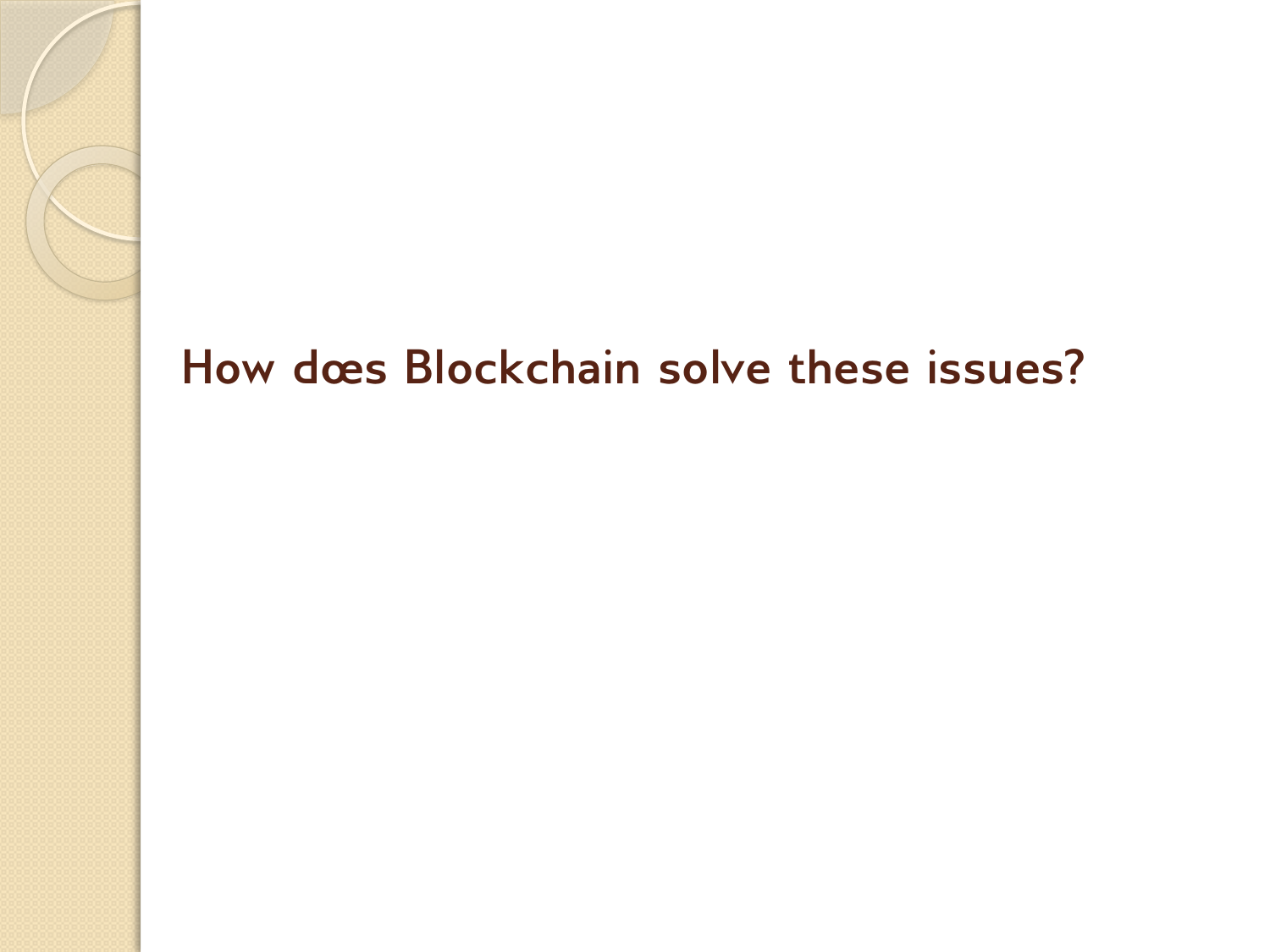

# How does Blockchain solve these issues?